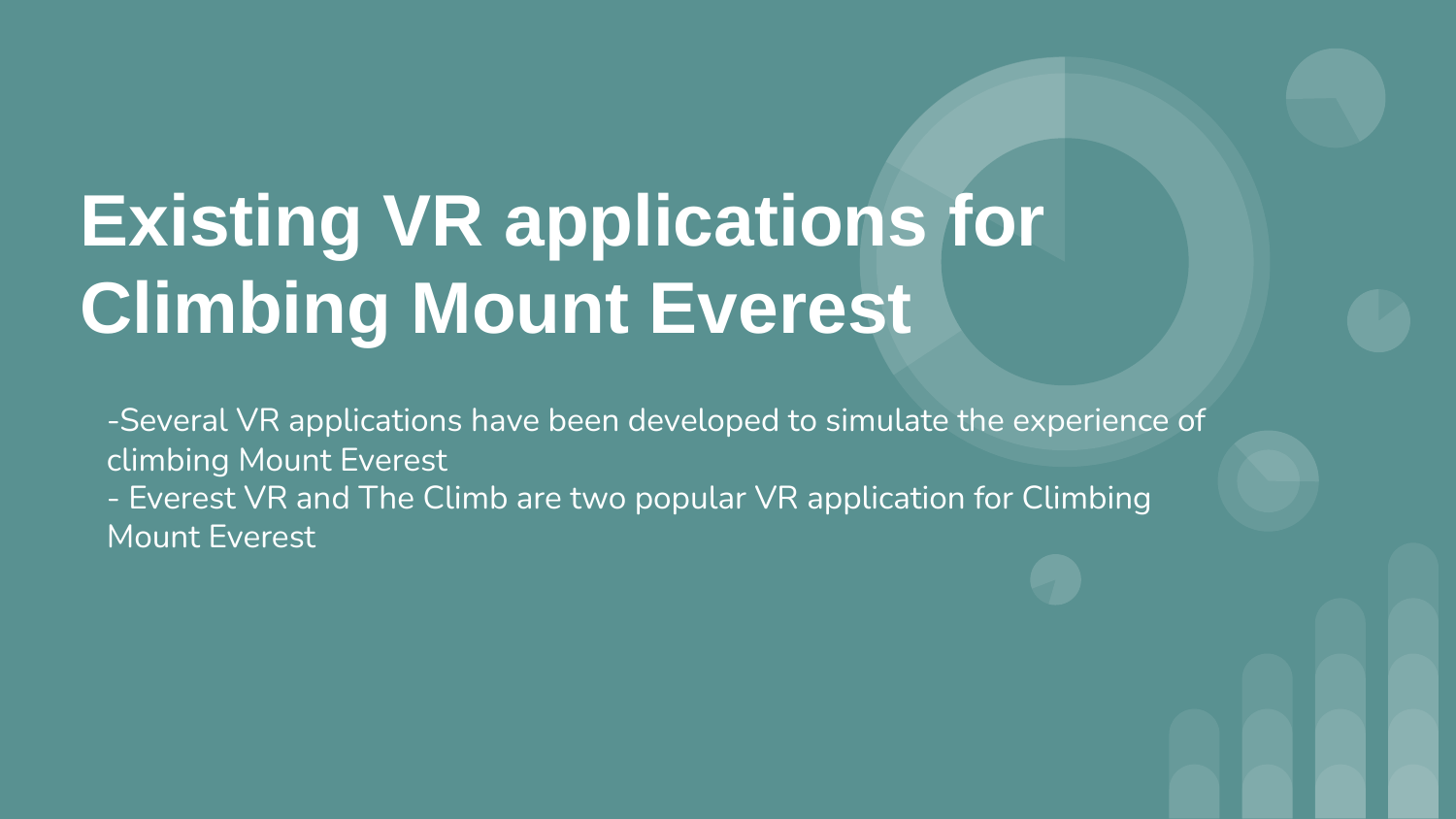

# Existing VR applications for Climbing Mount Everest
-Several VR applications have been developed to simulate the experience of climbing Mount Everest
- Everest VR and The Climb are two popular VR application for Climbing Mount Everest